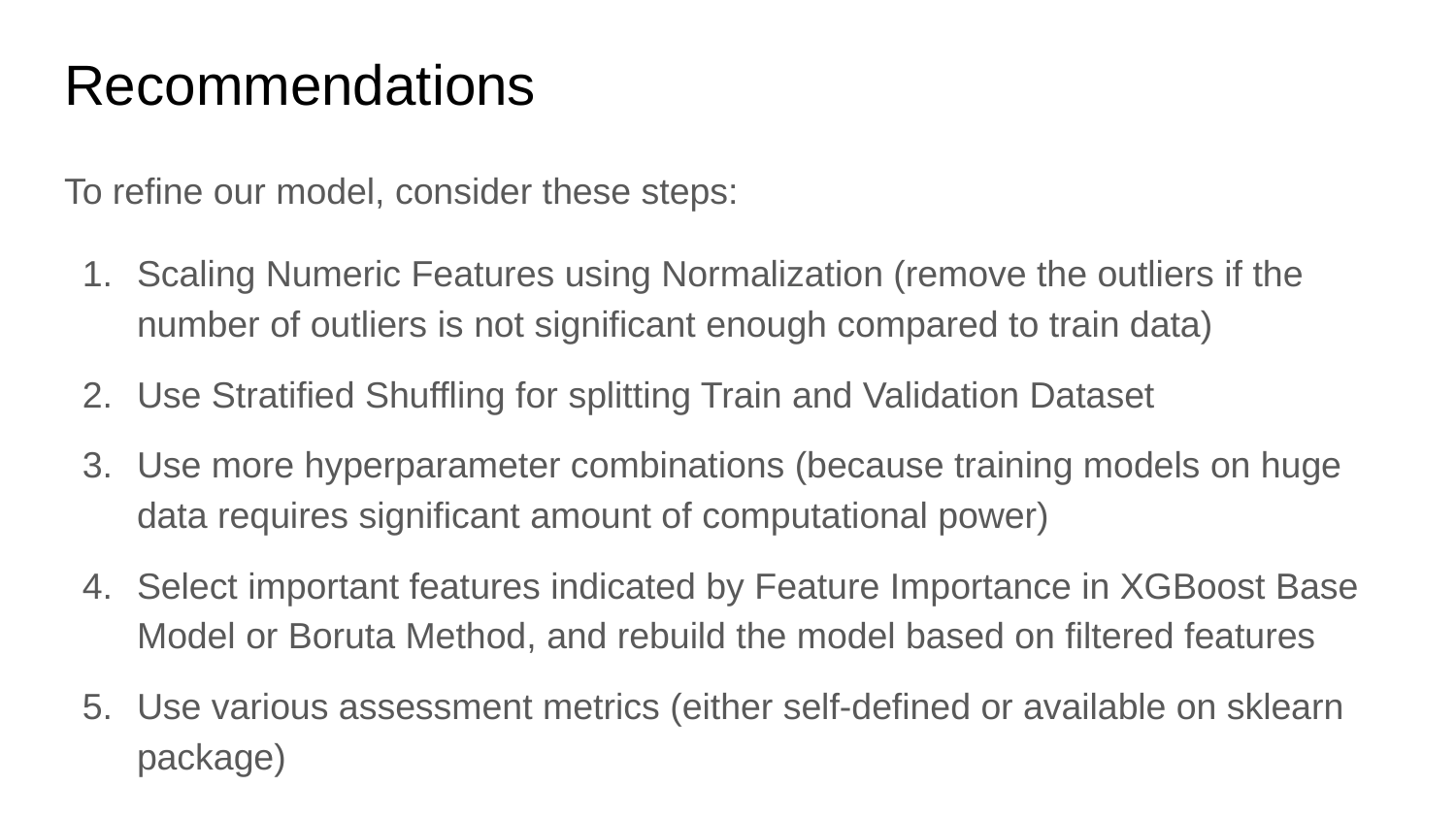

# Recommendations
To refine our model, consider these steps:
Scaling Numeric Features using Normalization (remove the outliers if the number of outliers is not significant enough compared to train data)
Use Stratified Shuffling for splitting Train and Validation Dataset
Use more hyperparameter combinations (because training models on huge data requires significant amount of computational power)
Select important features indicated by Feature Importance in XGBoost Base Model or Boruta Method, and rebuild the model based on filtered features
Use various assessment metrics (either self-defined or available on sklearn package)